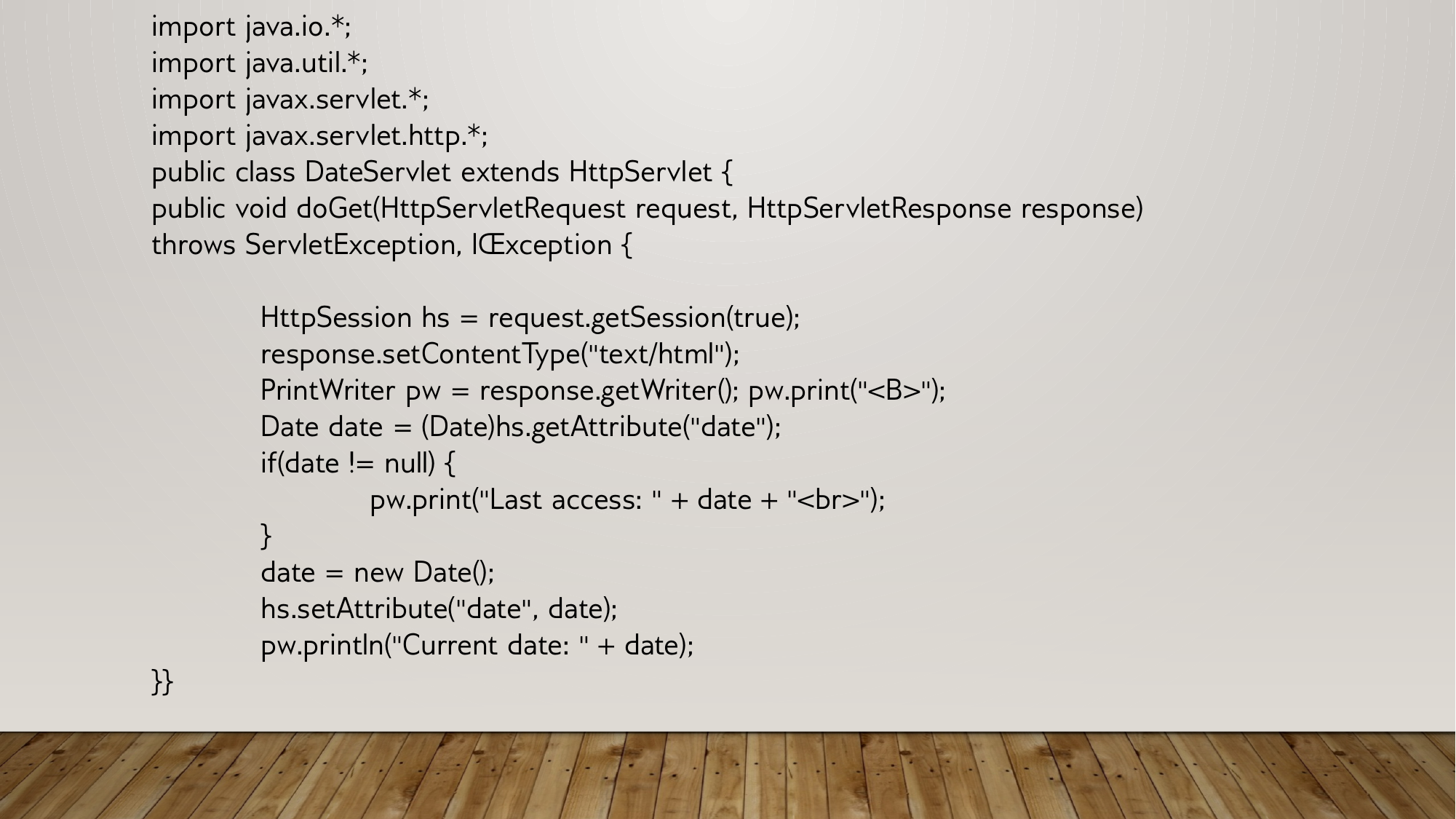

import java.io.*;
import java.util.*;
import javax.servlet.*;
import javax.servlet.http.*;
public class DateServlet extends HttpServlet {
public void doGet(HttpServletRequest request, HttpServletResponse response)
throws ServletException, IOException {

	HttpSession hs = request.getSession(true);
     	response.setContentType("text/html");
     	PrintWriter pw = response.getWriter(); pw.print("<B>");
	Date date = (Date)hs.getAttribute("date");
	if(date != null) {
		pw.print("Last access: " + date + "<br>");
	}
	date = new Date();
	hs.setAttribute("date", date);
	pw.println("Current date: " + date);
}}